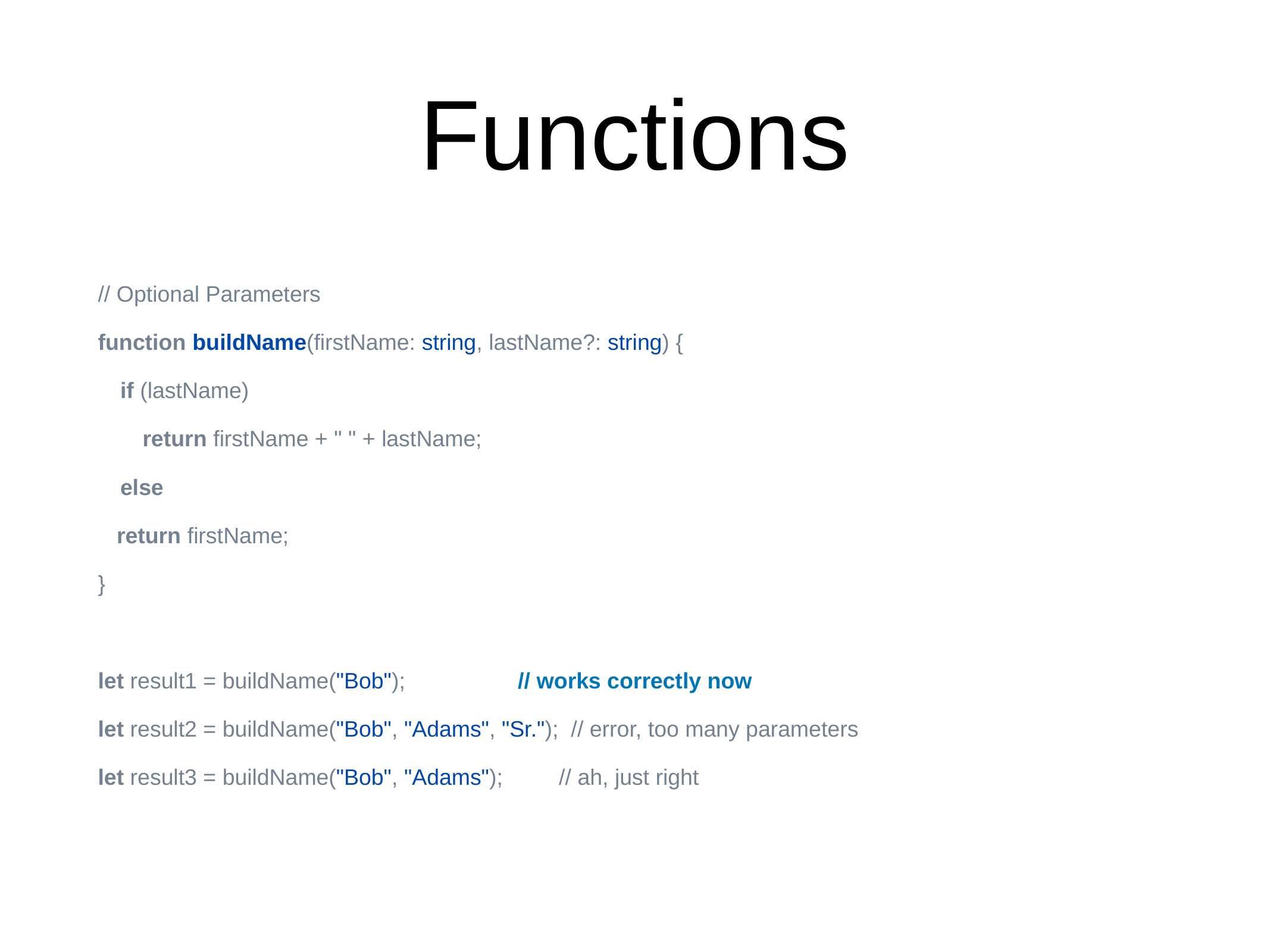

# Functions
// Optional Parameters
function buildName(firstName: string, lastName?: string) {
if (lastName)
return firstName + " " + lastName;
else
   return firstName;
}

let result1 = buildName("Bob");                  // works correctly now
let result2 = buildName("Bob", "Adams", "Sr.");  // error, too many parameters
let result3 = buildName("Bob", "Adams");         // ah, just right